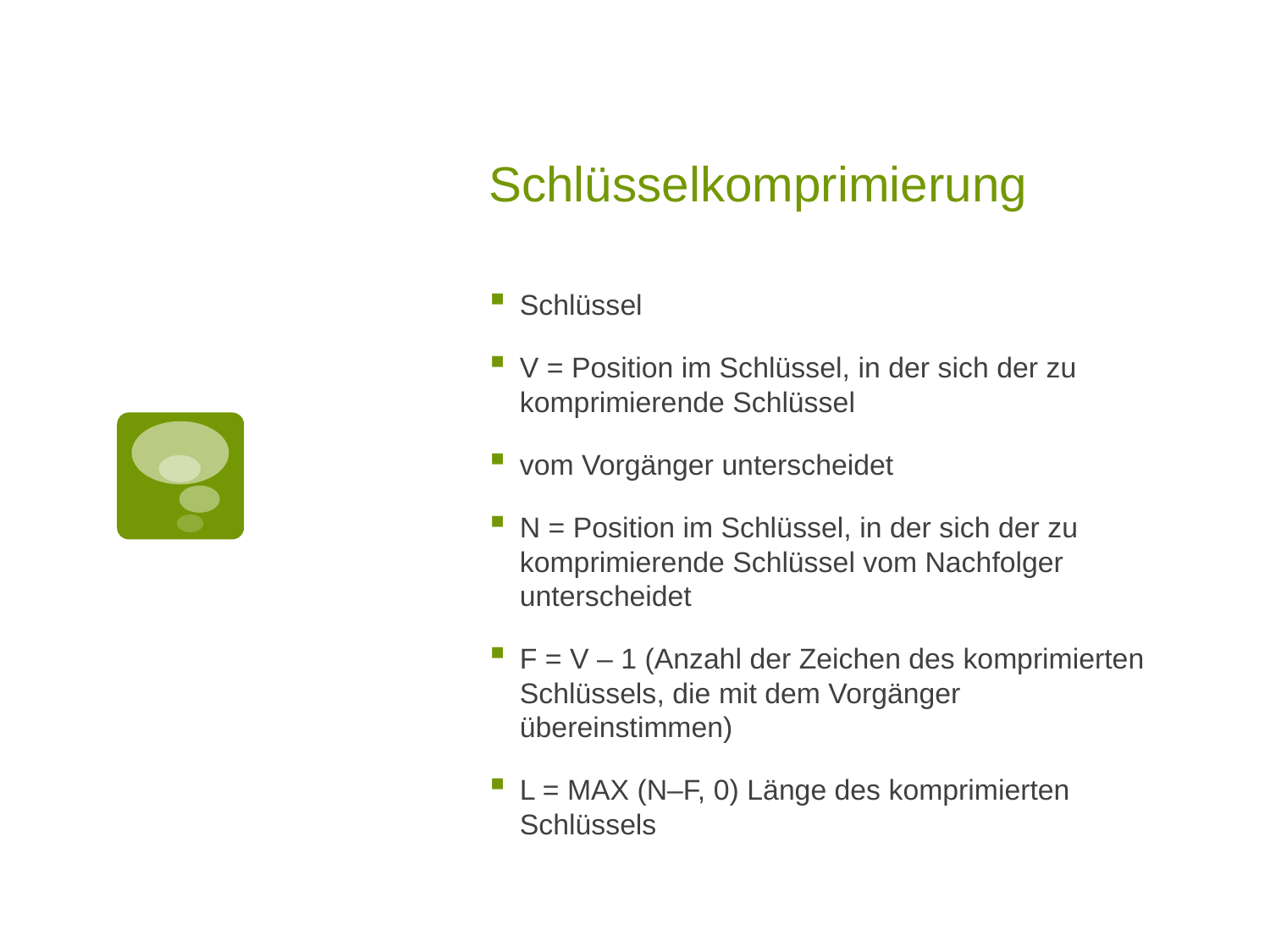

# Schlüsselkomprimierung
Schlüssel
V = Position im Schlüssel, in der sich der zu komprimierende Schlüssel
vom Vorgänger unterscheidet
N = Position im Schlüssel, in der sich der zu komprimierende Schlüssel vom Nachfolger unterscheidet
F = V – 1 (Anzahl der Zeichen des komprimierten Schlüssels, die mit dem Vorgänger übereinstimmen)
L = MAX (N–F, 0) Länge des komprimierten Schlüssels